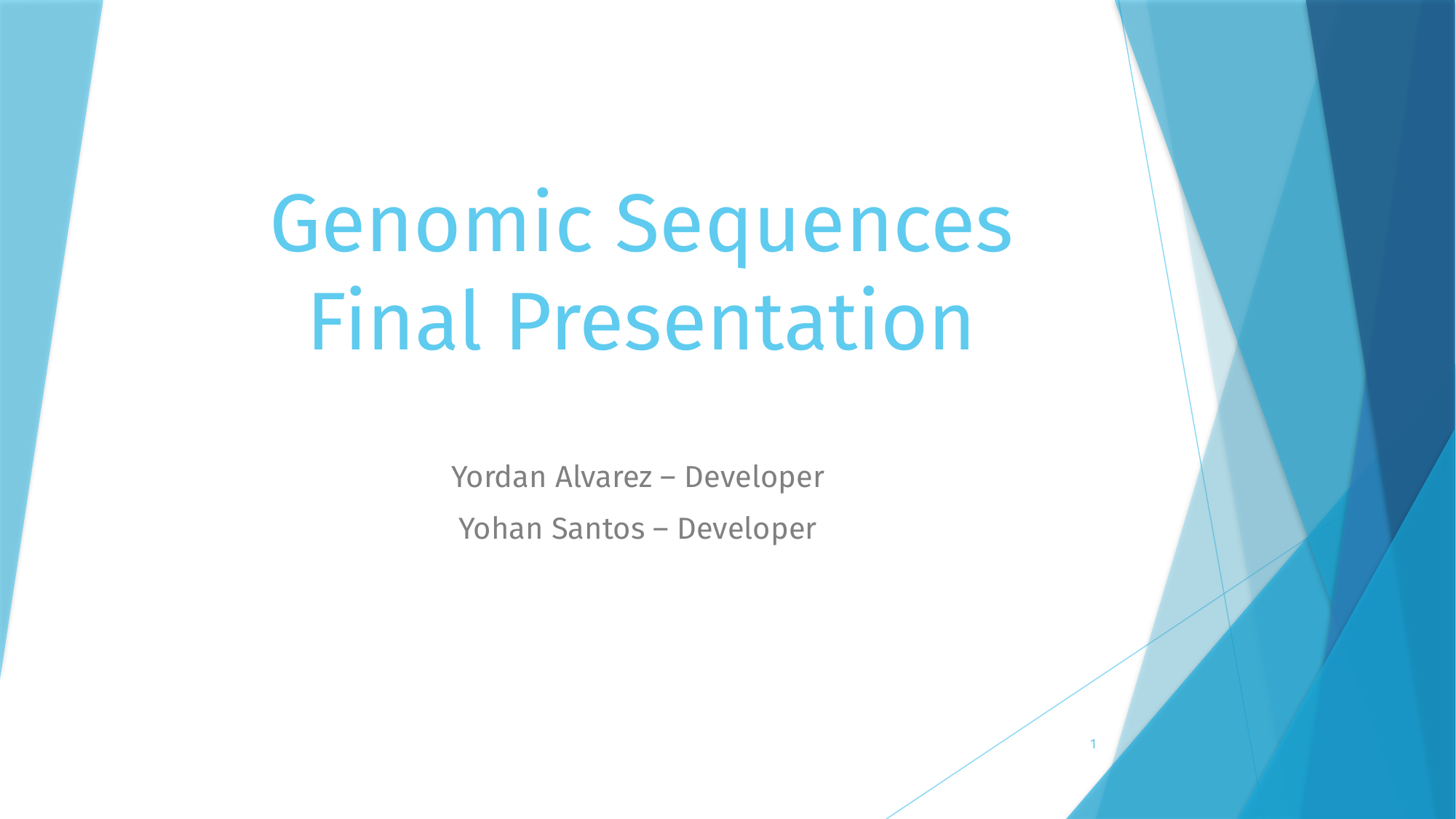

# Genomic Sequences Final Presentation
Yordan Alvarez – Developer
Yohan Santos – Developer
1